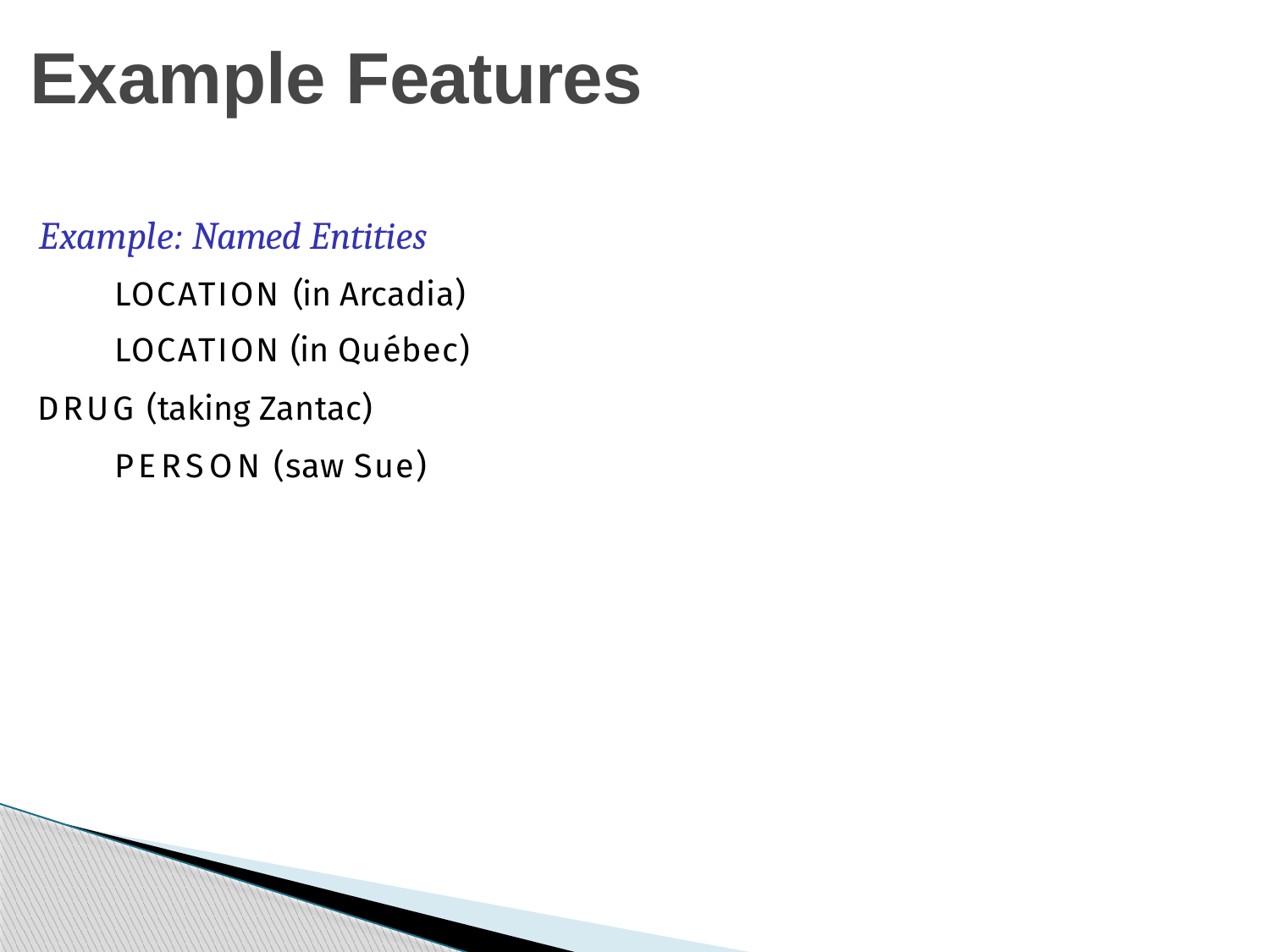

# Example Features
Example: Named Entities  LOCATION (in Arcadia)  LOCATION (in Québec)
DRUG (taking Zantac)  PERSON (saw Sue)
Week 4, Lecture 3
6 / 16